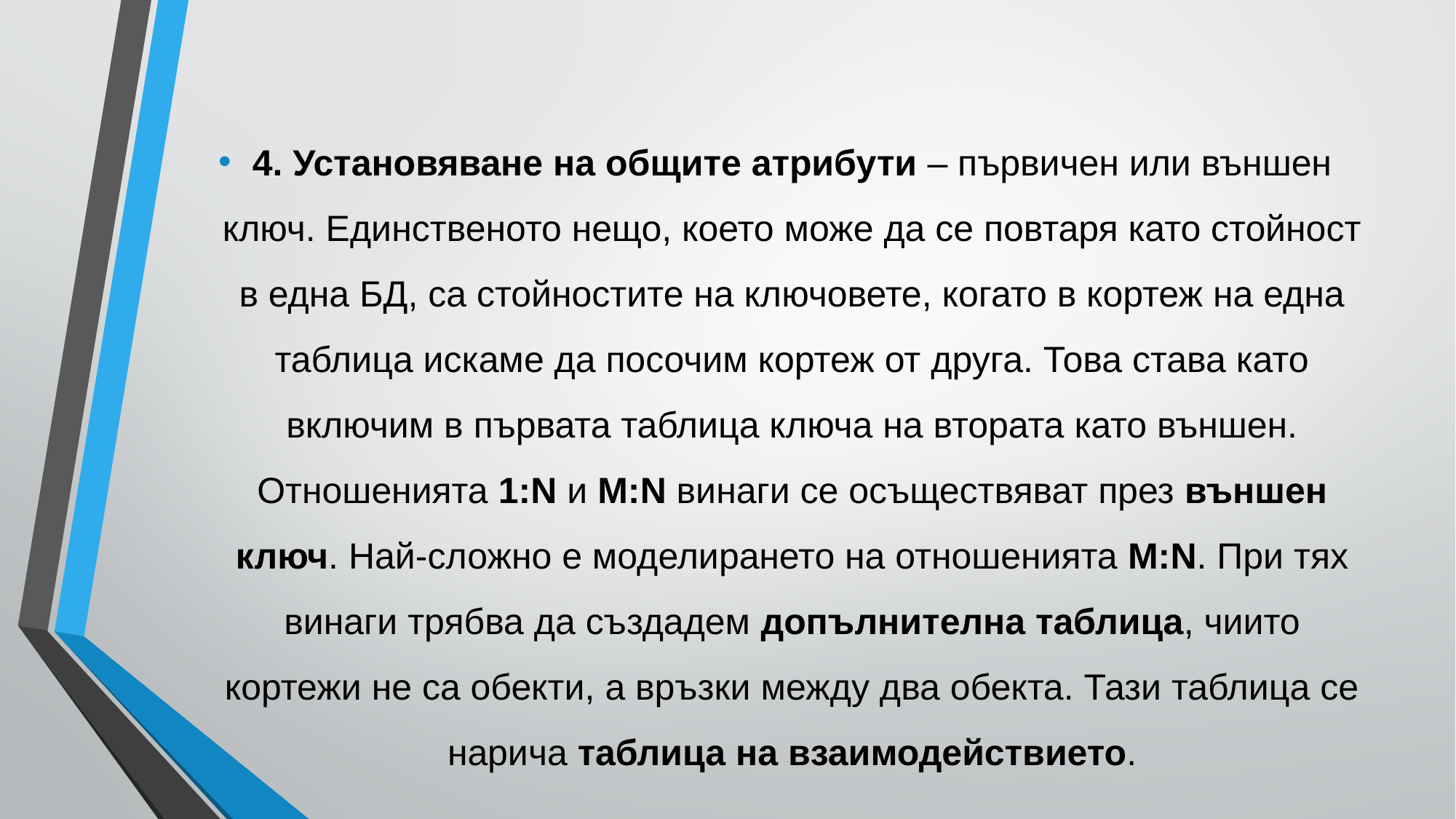

4. Установяване на общите атрибути – първичен или външен ключ. Единственото нещо, което може да се повтаря като стойност в една БД, са стойностите на ключовете, когато в кортеж на една таблица искаме да посочим кортеж от друга. Това става като включим в първата таблица ключа на втората като външен. Отношенията 1:N и M:N винаги се осъществяват през външен ключ. Най-сложно е моделирането на отношенията M:N. При тях винаги трябва да създадем допълнителна таблица, чиито кортежи не са обекти, а връзки между два обекта. Тази таблица се нарича таблица на взаимодействието.